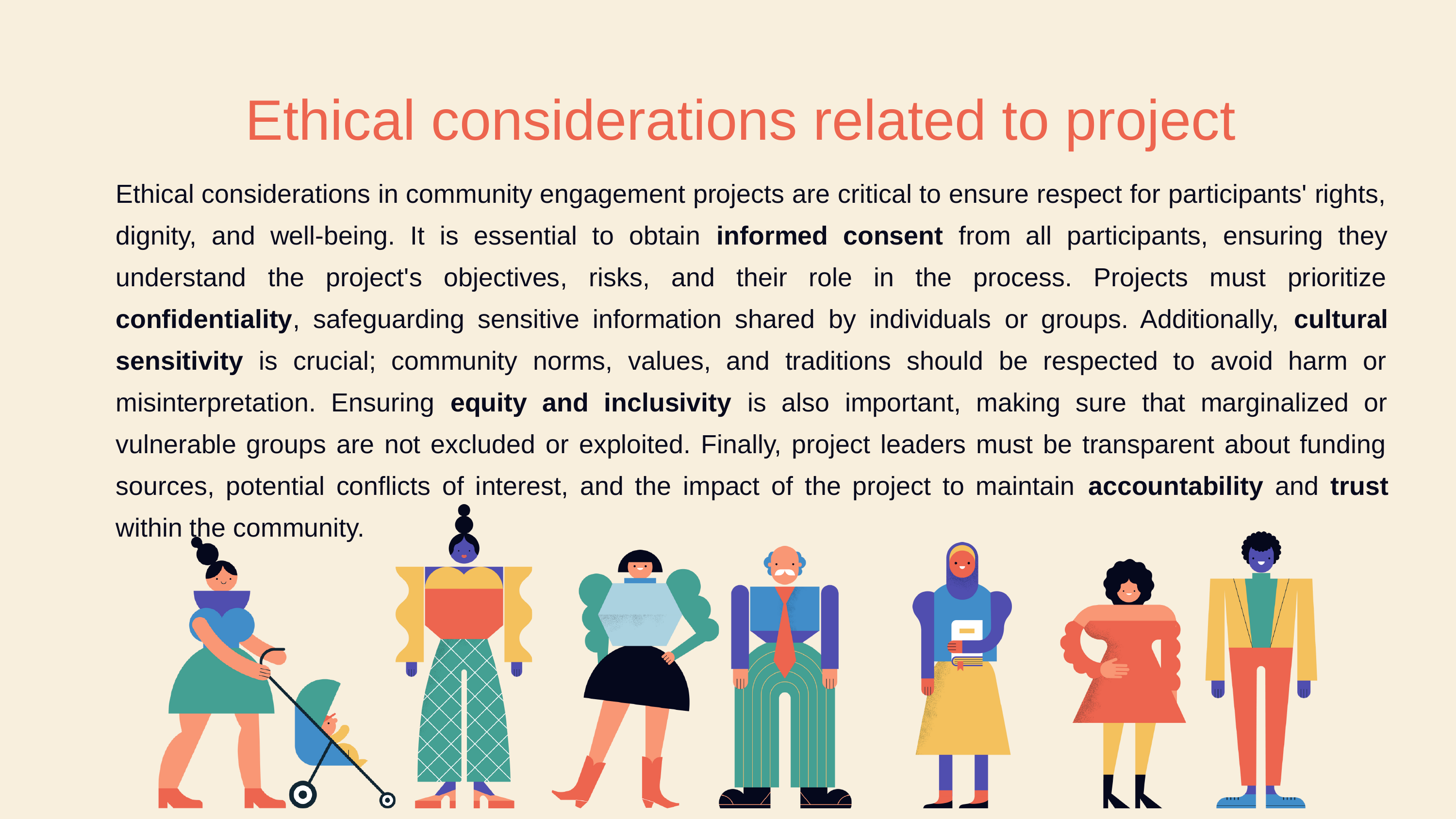

Ethical considerations related to project
Ethical considerations in community engagement projects are critical to ensure respect for participants' rights, dignity, and well-being. It is essential to obtain informed consent from all participants, ensuring they understand the project's objectives, risks, and their role in the process. Projects must prioritize confidentiality, safeguarding sensitive information shared by individuals or groups. Additionally, cultural sensitivity is crucial; community norms, values, and traditions should be respected to avoid harm or misinterpretation. Ensuring equity and inclusivity is also important, making sure that marginalized or vulnerable groups are not excluded or exploited. Finally, project leaders must be transparent about funding sources, potential conflicts of interest, and the impact of the project to maintain accountability and trust within the community.